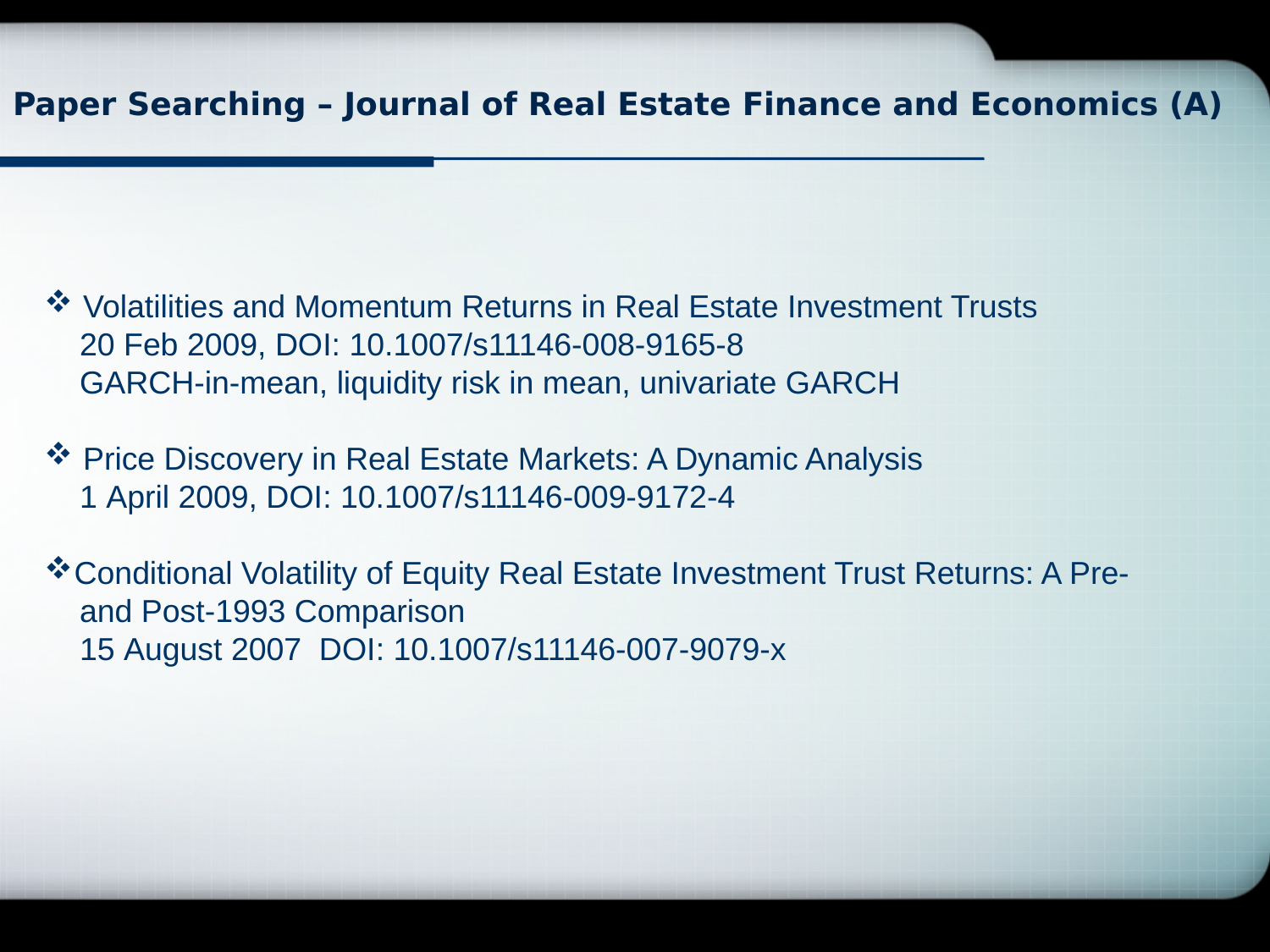

# Paper Searching – Journal of Real Estate Finance and Economics (A)
 Volatilities and Momentum Returns in Real Estate Investment Trusts
    20 Feb 2009, DOI: 10.1007/s11146-008-9165-8
    GARCH-in-mean, liquidity risk in mean, univariate GARCH

 Price Discovery in Real Estate Markets: A Dynamic Analysis
    1 April 2009, DOI: 10.1007/s11146-009-9172-4

Conditional Volatility of Equity Real Estate Investment Trust Returns: A Pre-
    and Post-1993 Comparison
    15 August 2007  DOI: 10.1007/s11146-007-9079-x